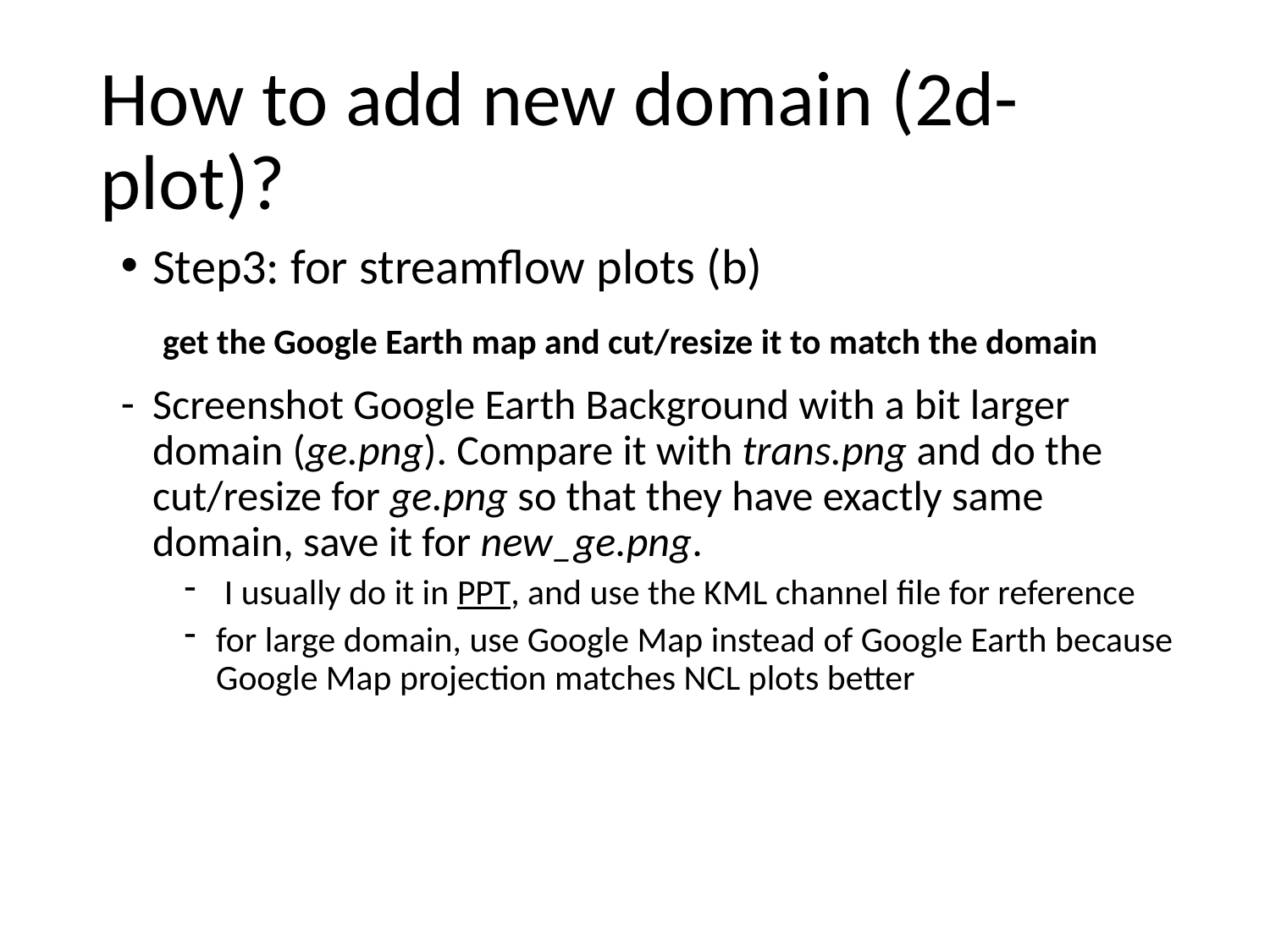

# How to add new domain (2d-plot)?
Step3: for streamflow plots (b)
    get the Google Earth map and cut/resize it to match the domain
Screenshot Google Earth Background with a bit larger domain (ge.png). Compare it with trans.png and do the cut/resize for ge.png so that they have exactly same domain, save it for new_ge.png.
 I usually do it in PPT, and use the KML channel file for reference
for large domain, use Google Map instead of Google Earth because Google Map projection matches NCL plots better